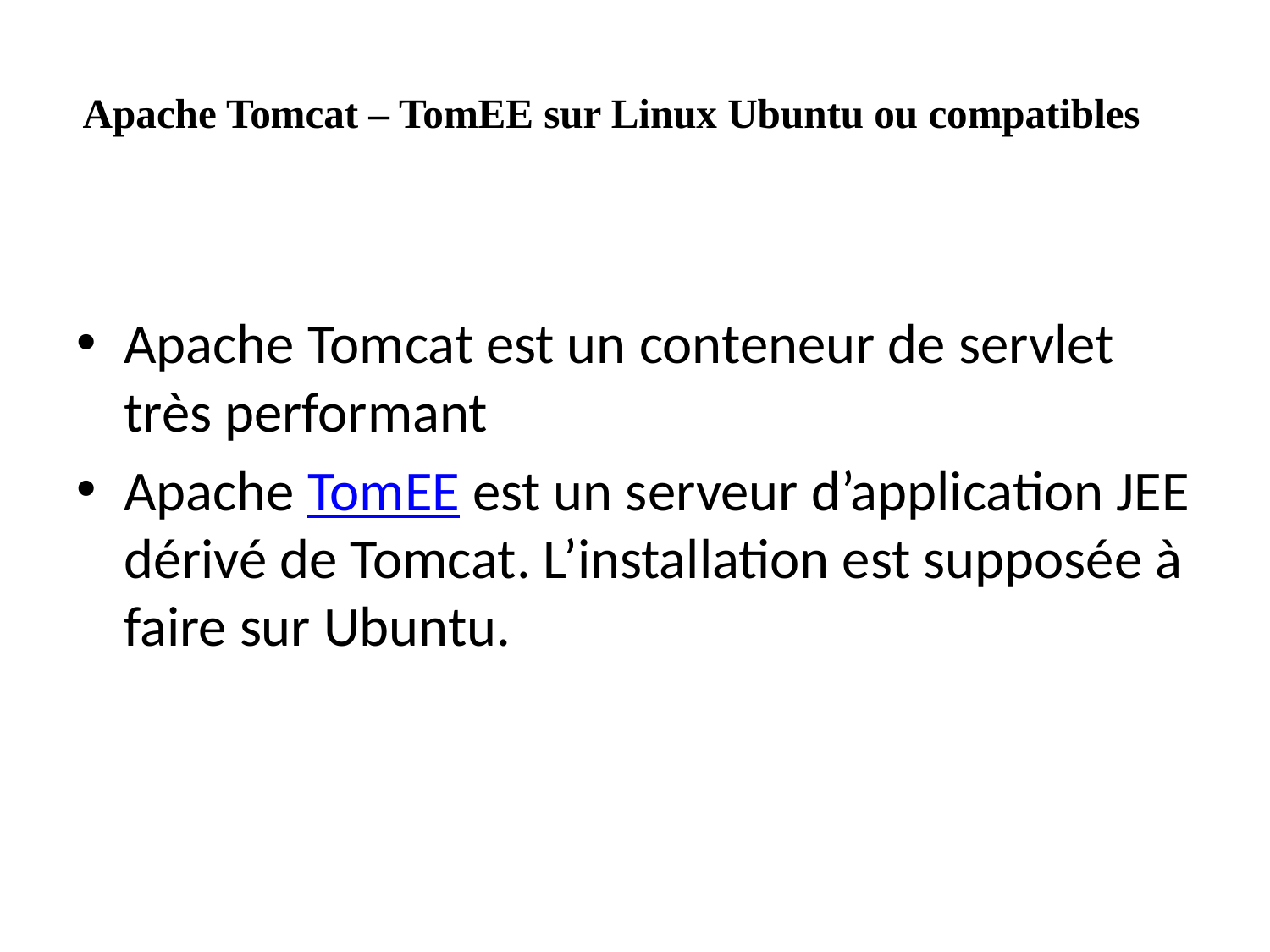

# Apache Tomcat – TomEE sur Linux Ubuntu ou compatibles

Apache Tomcat est un conteneur de servlet très performant
Apache TomEE est un serveur d’application JEE dérivé de Tomcat. L’installation est supposée à faire sur Ubuntu.